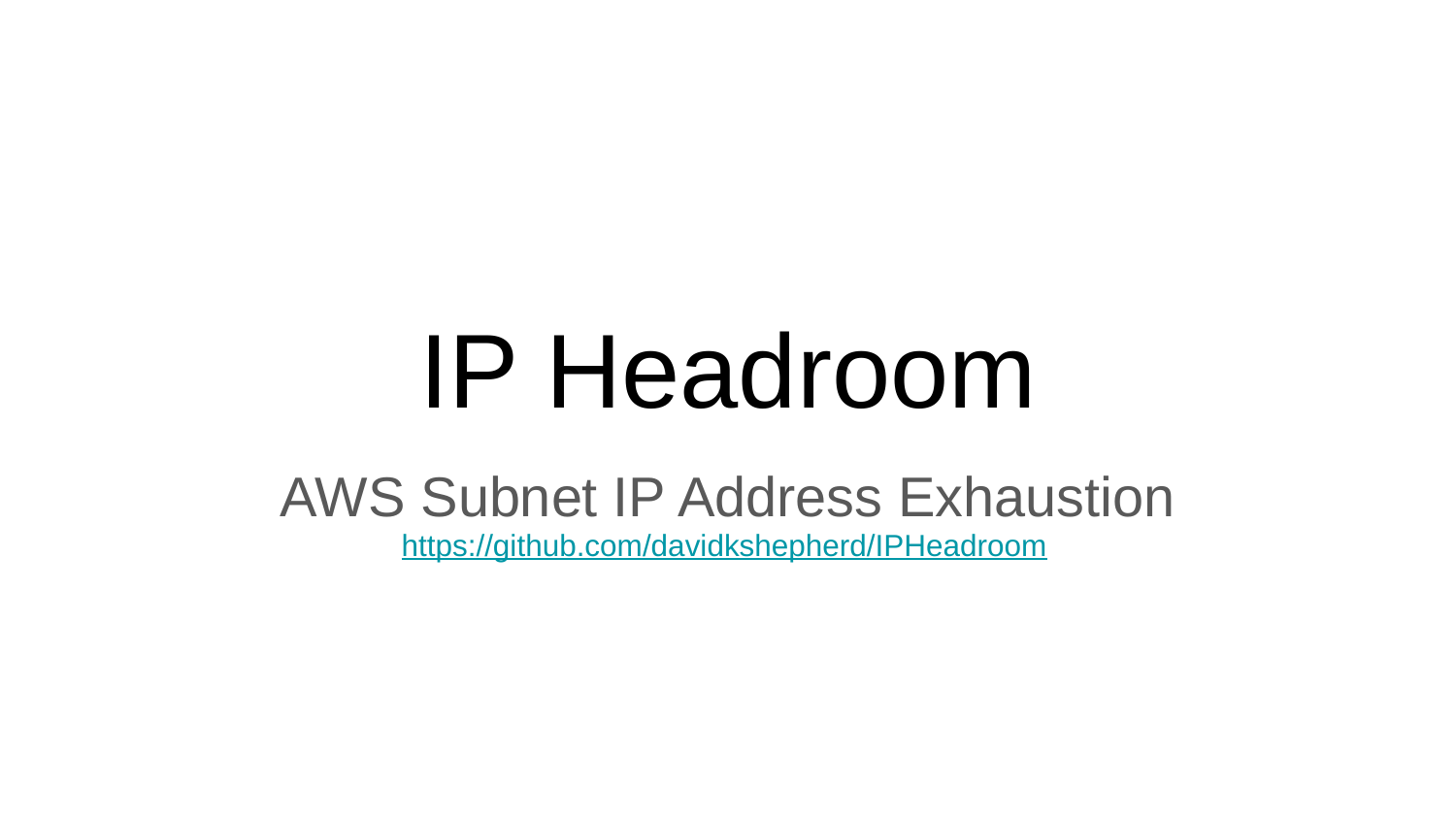

# IP Headroom
AWS Subnet IP Address Exhaustion
https://github.com/davidkshepherd/IPHeadroom